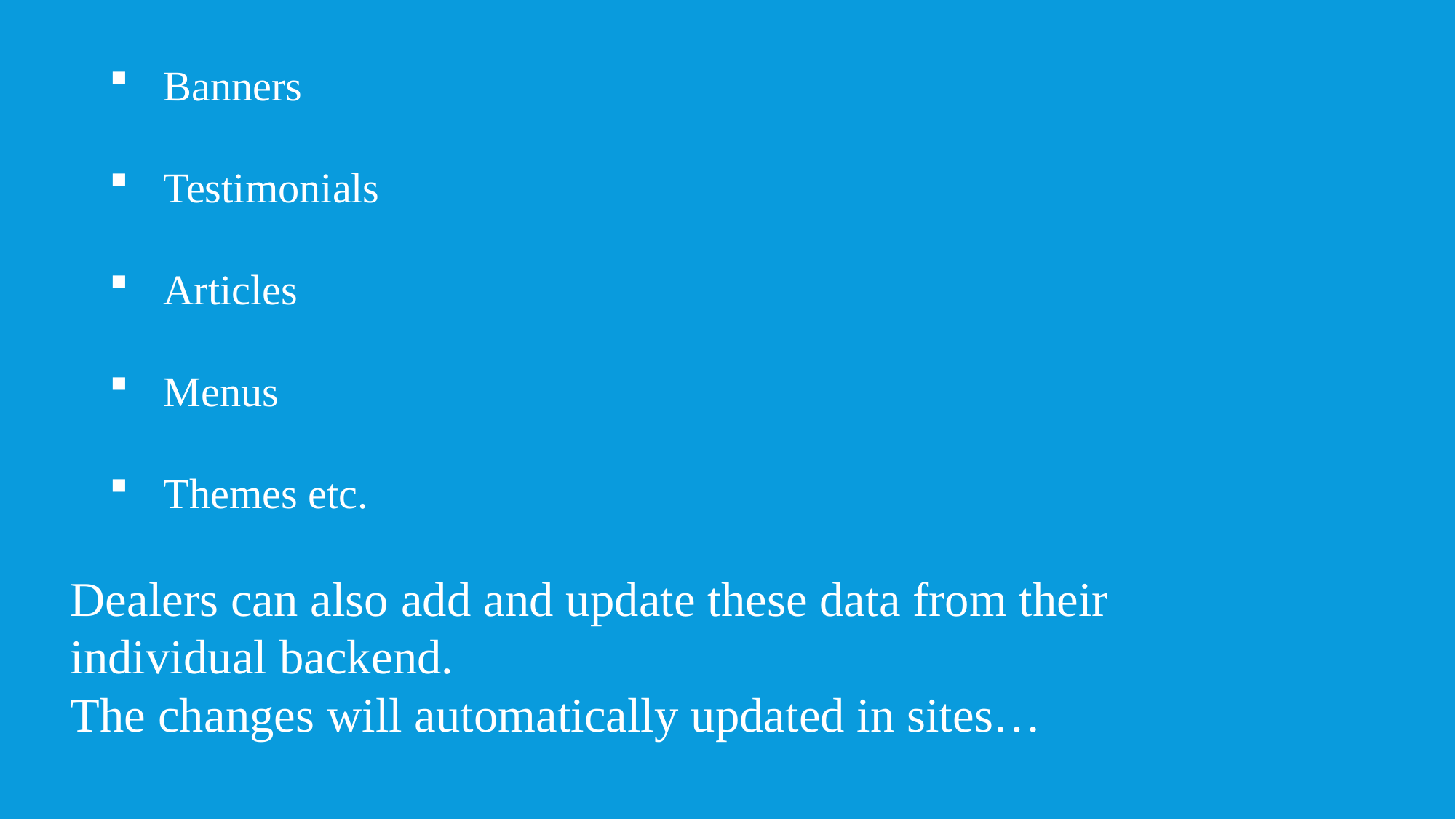

Banners

Testimonials

Articles

Menus

Themes etc.
Dealers can also add and update these data from their individual backend.
The changes will automatically updated in sites…